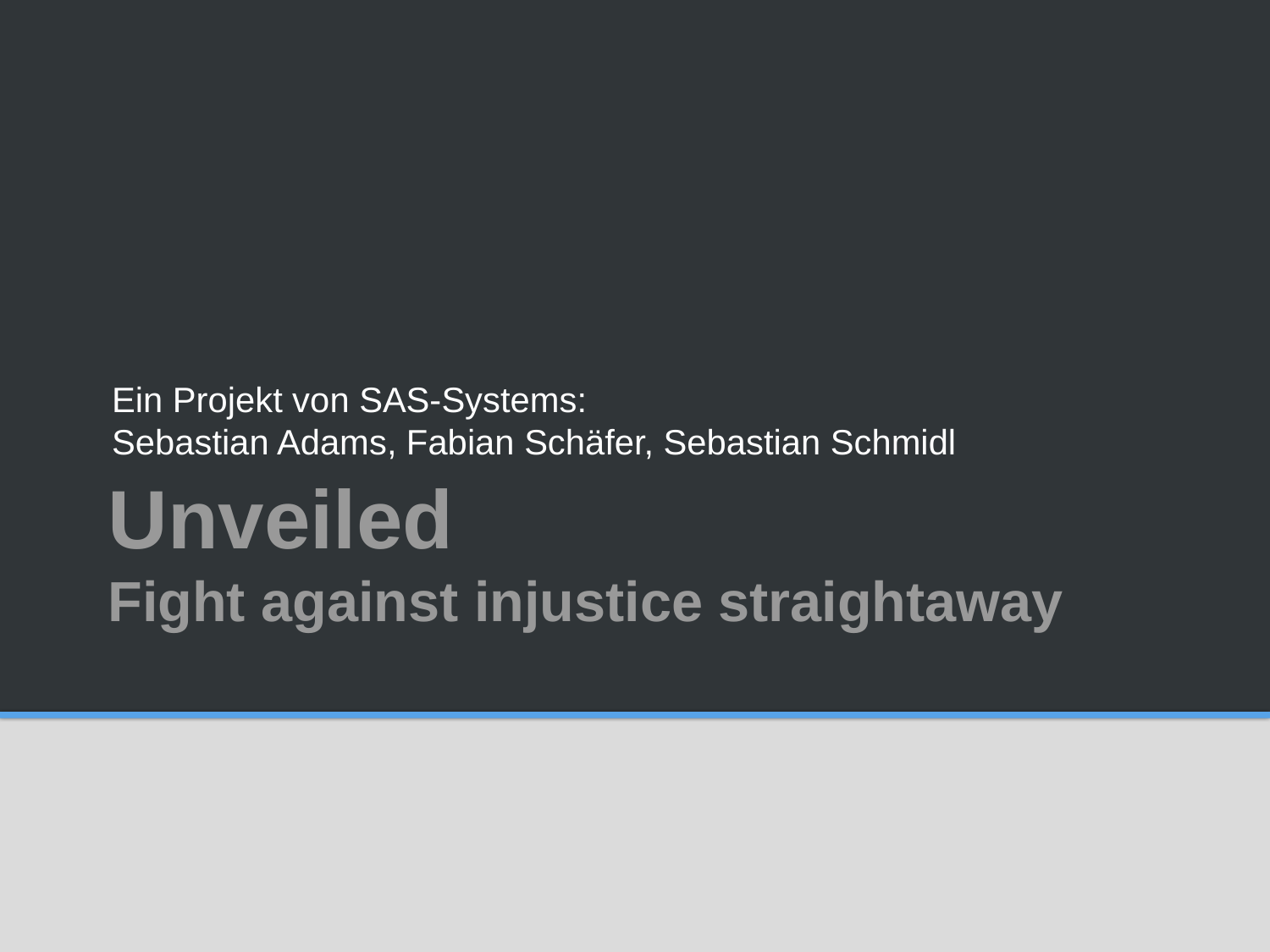

Ein Projekt von SAS-Systems:
Sebastian Adams, Fabian Schäfer, Sebastian Schmidl
# Unveiled Fight against injustice straightaway